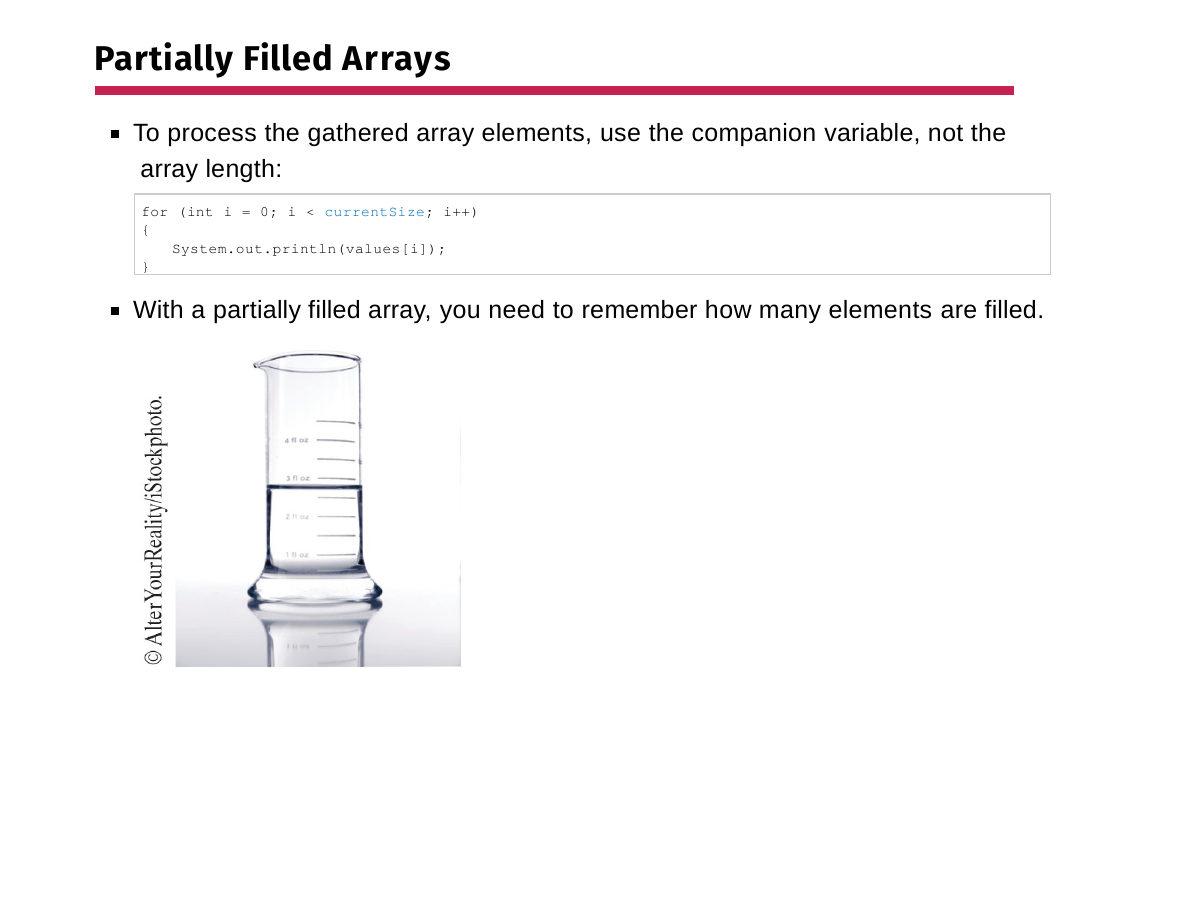

# Partially Filled Arrays
To process the gathered array elements, use the companion variable, not the  array length:

for (int i = 0; i < currentSize; i++)
{
System.out.println(values[i]);
}
With a partially filled array, you need to remember how many elements are filled.